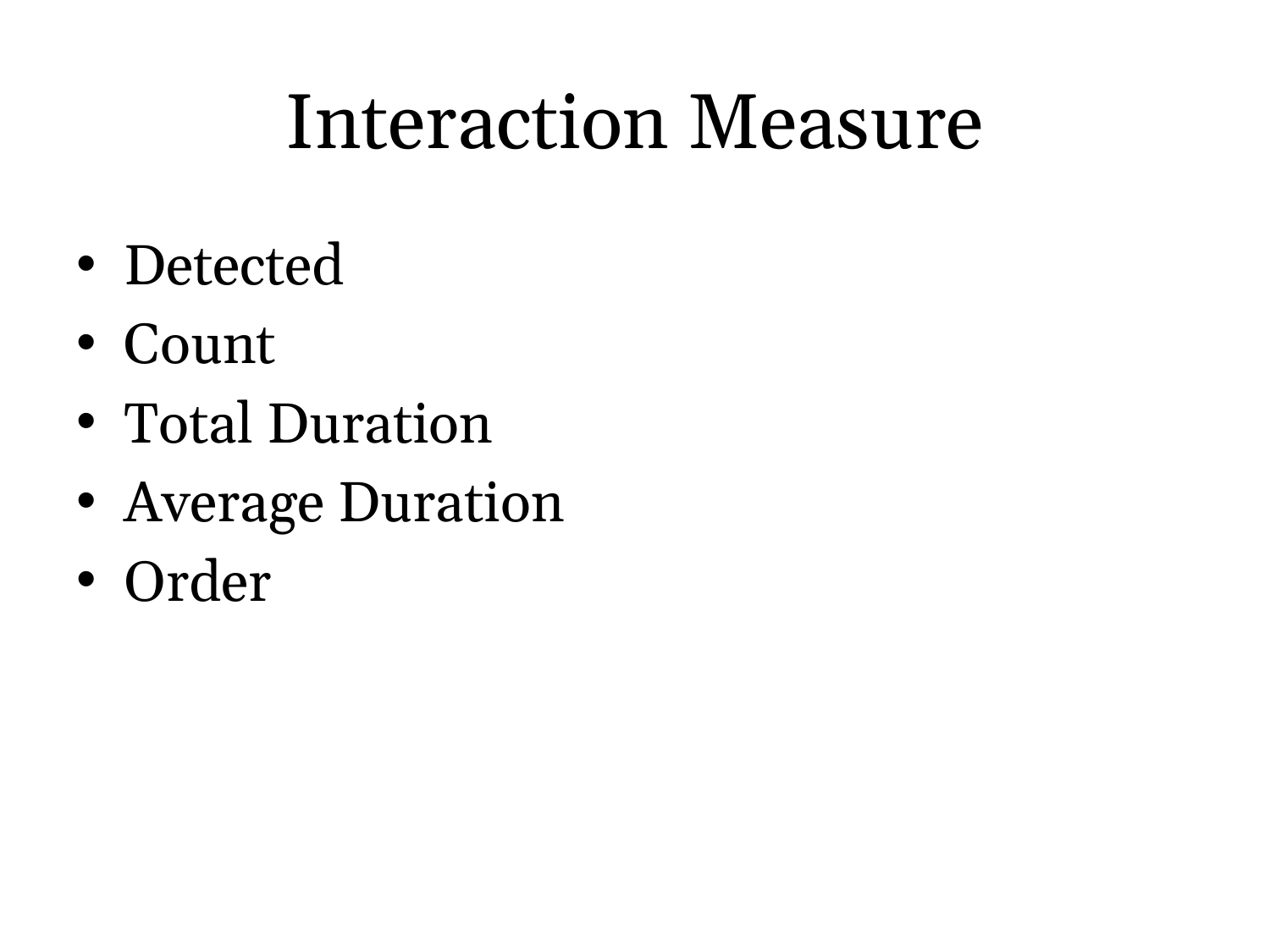

# Interaction Measure
Detected
Count
Total Duration
Average Duration
Order